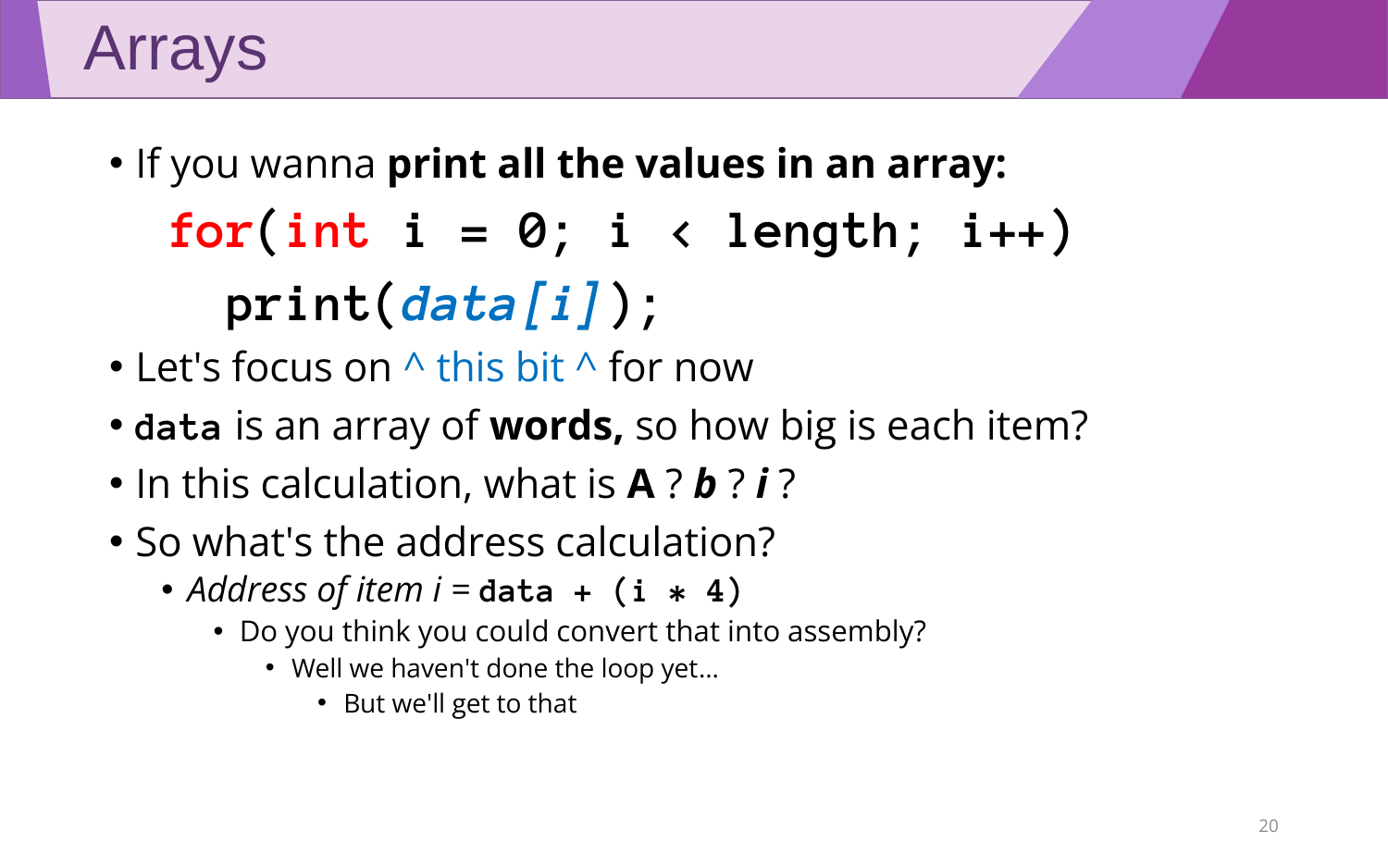

# Arrays
If you wanna print all the values in an array:
  for(int i = 0; i < length; i++)
    print(data[i]);
Let's focus on ^ this bit ^ for now
data is an array of words, so how big is each item?
In this calculation, what is A ? b ? i ?
So what's the address calculation?
Address of item i = data + (i * 4)
Do you think you could convert that into assembly?
Well we haven't done the loop yet…
But we'll get to that

20